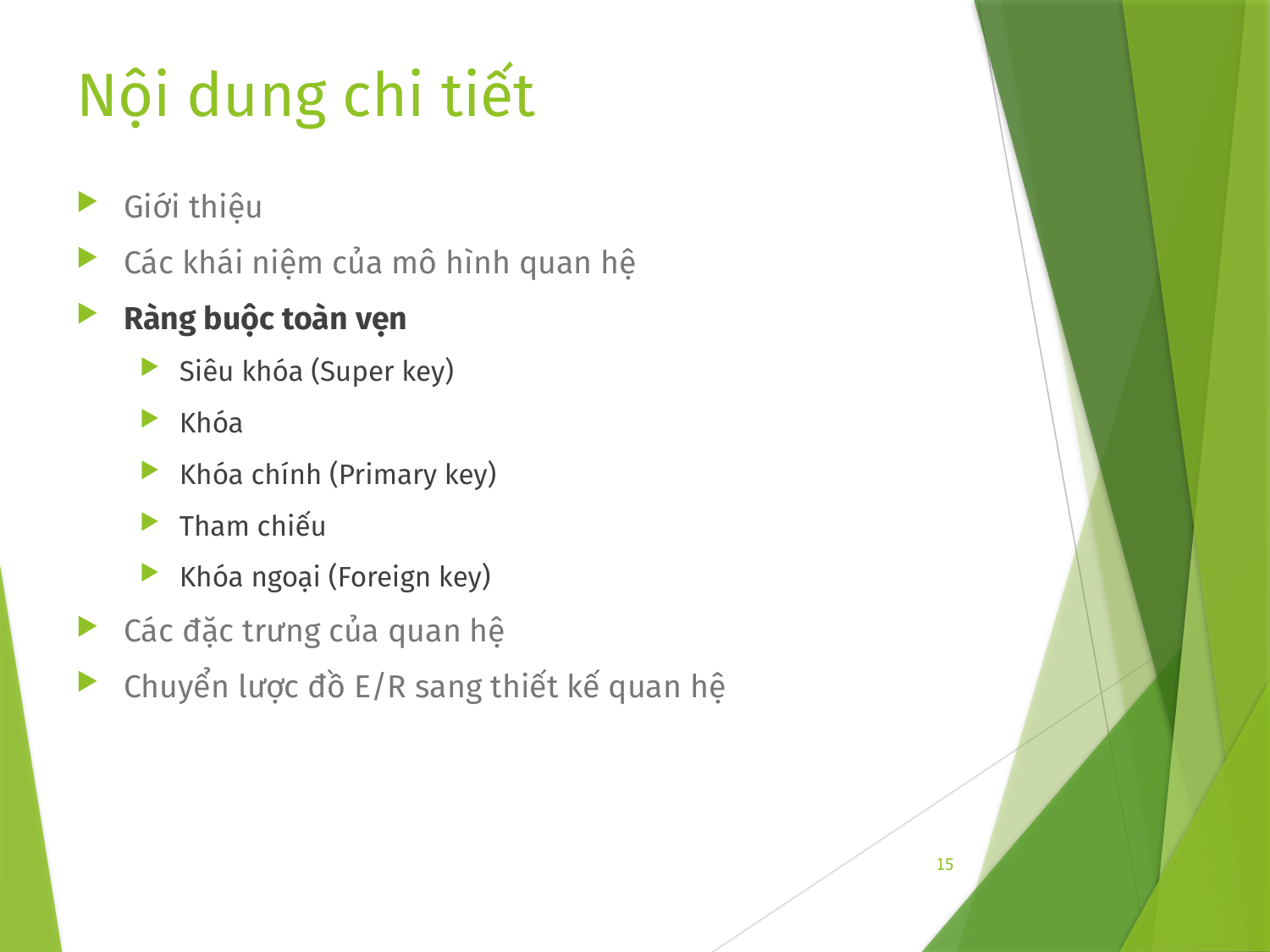

# Nội dung chi tiết
Giới thiệu
Các khái niệm của mô hình quan hệ
Ràng buộc toàn vẹn
Siêu khóa (Super key)
Khóa
Khóa chính (Primary key)
Tham chiếu
Khóa ngoại (Foreign key)
Các đặc trưng của quan hệ
Chuyển lược đồ E/R sang thiết kế quan hệ
15